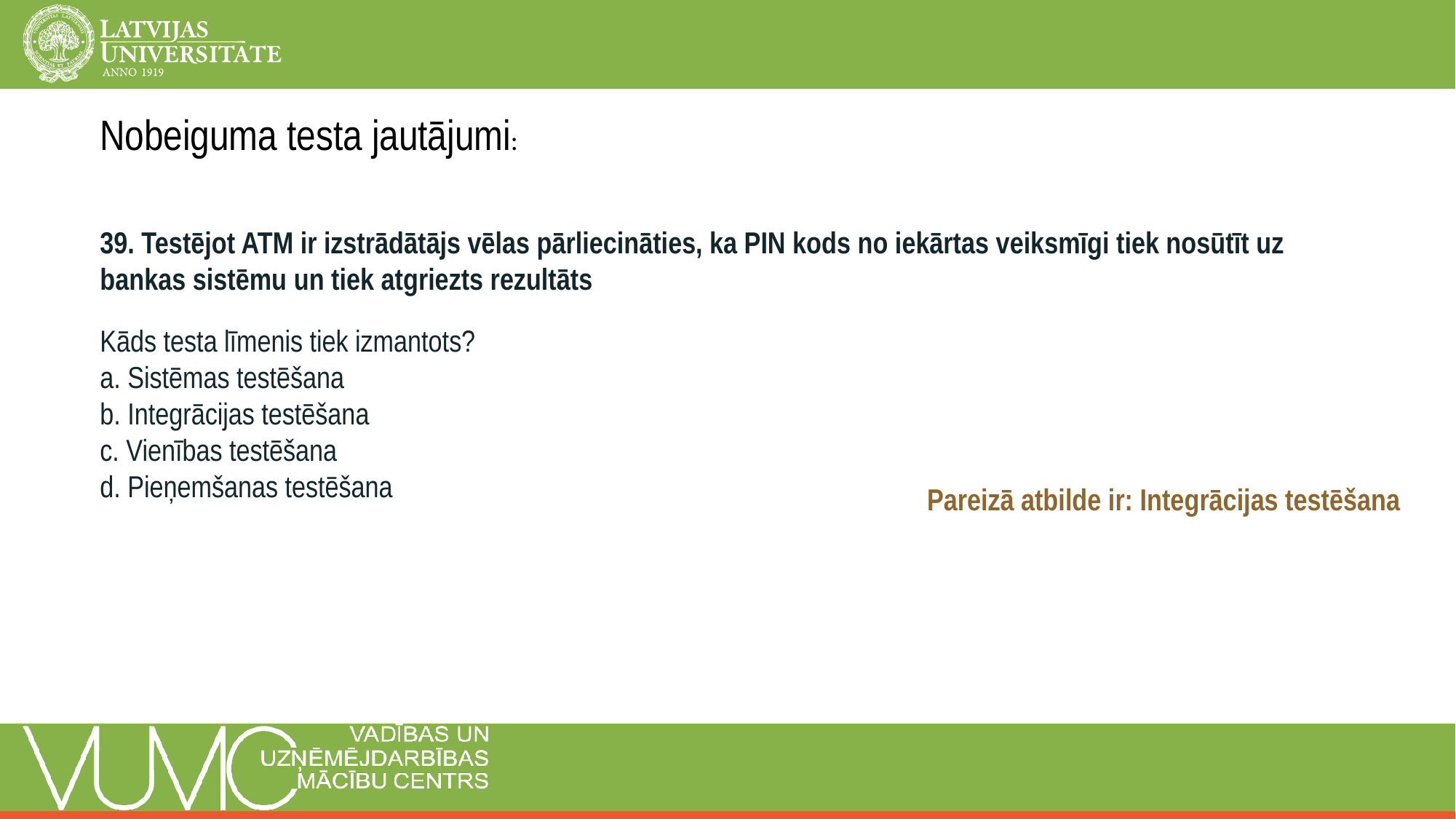

Nobeiguma testa jautājumi:
39. Testējot ATM ir izstrādātājs vēlas pārliecināties, ka PIN kods no iekārtas veiksmīgi tiek nosūtīt uz bankas sistēmu un tiek atgriezts rezultāts

Kāds testa līmenis tiek izmantots?
a. Sistēmas testēšana
b. Integrācijas testēšana
c. Vienības testēšana
d. Pieņemšanas testēšana
Pareizā atbilde ir: Integrācijas testēšana